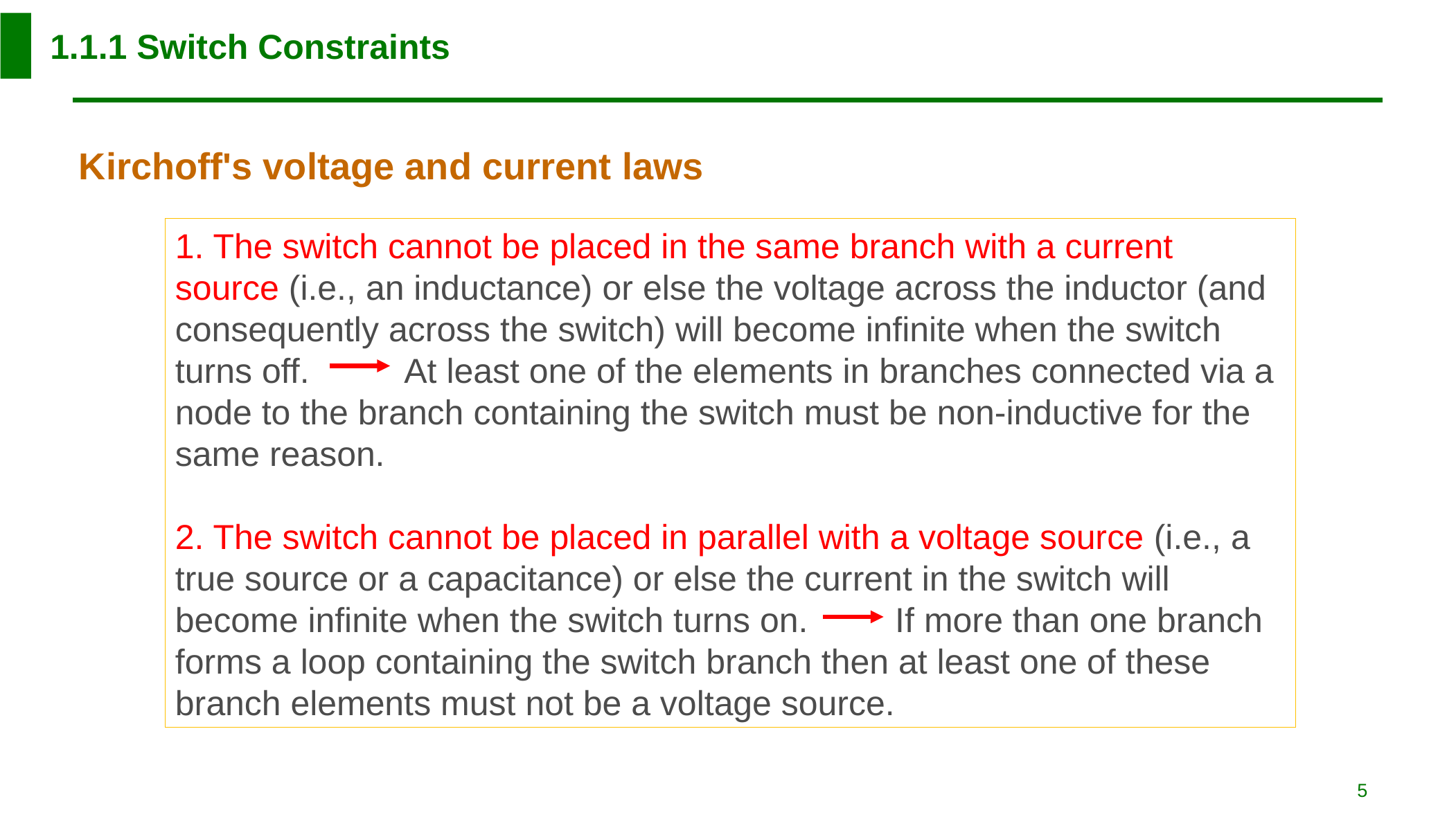

1.1.1 Switch Constraints
Kirchoff's voltage and current laws
1. The switch cannot be placed in the same branch with a current source (i.e., an inductance) or else the voltage across the inductor (and consequently across the switch) will become infinite when the switch turns off.          At least one of the elements in branches connected via a node to the branch containing the switch must be non-inductive for the same reason.

2. The switch cannot be placed in parallel with a voltage source (i.e., a true source or a capacitance) or else the current in the switch will become infinite when the switch turns on.         If more than one branch forms a loop containing the switch branch then at least one of these branch elements must not be a voltage source.
5